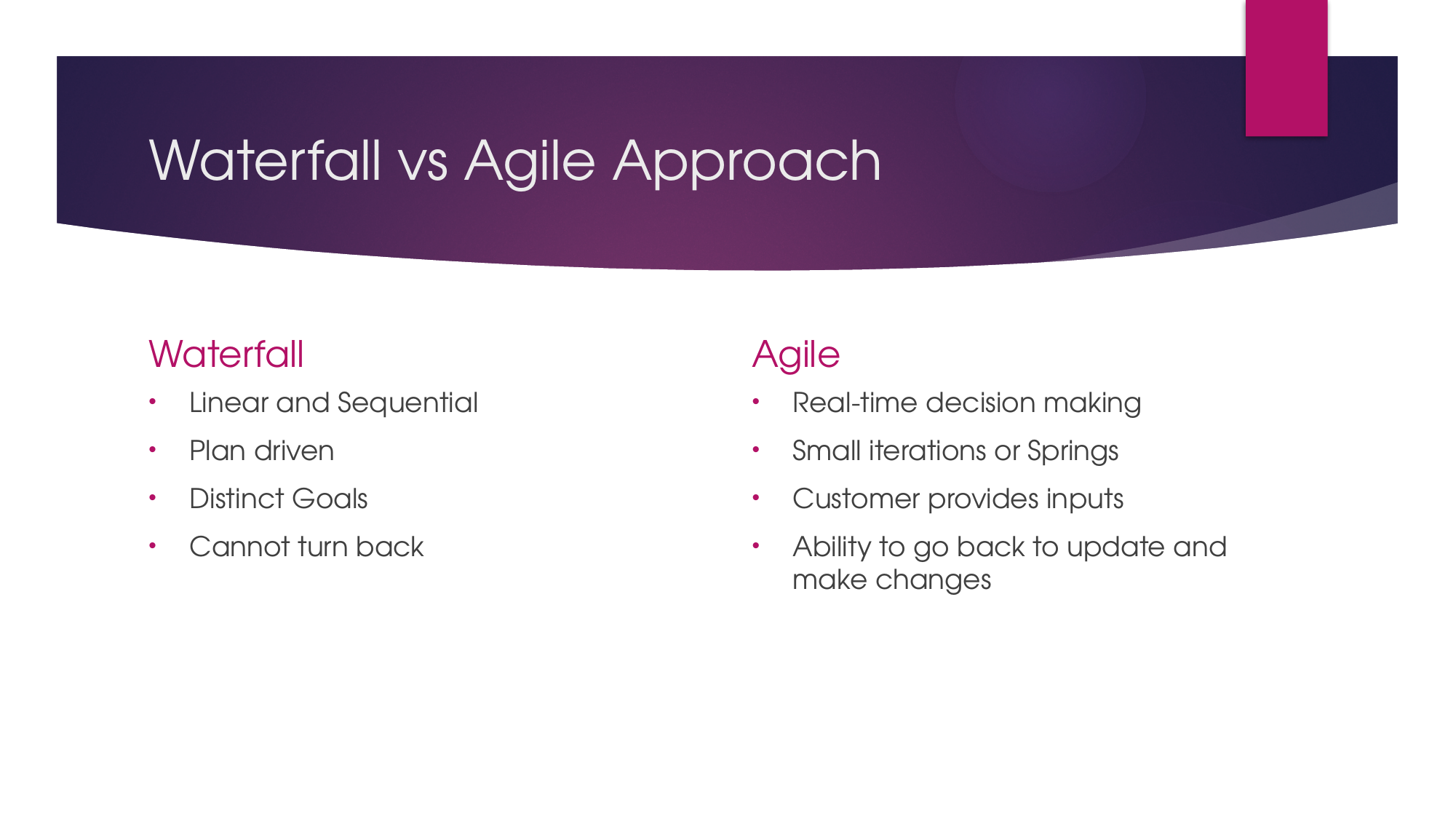

# Waterfall vs Agile Approach
Waterfall
Agile
Linear and Sequential
Plan driven
Distinct Goals
Cannot turn back
Real-time decision making
Small iterations or Springs
Customer provides inputs
Ability to go back to update and make changes